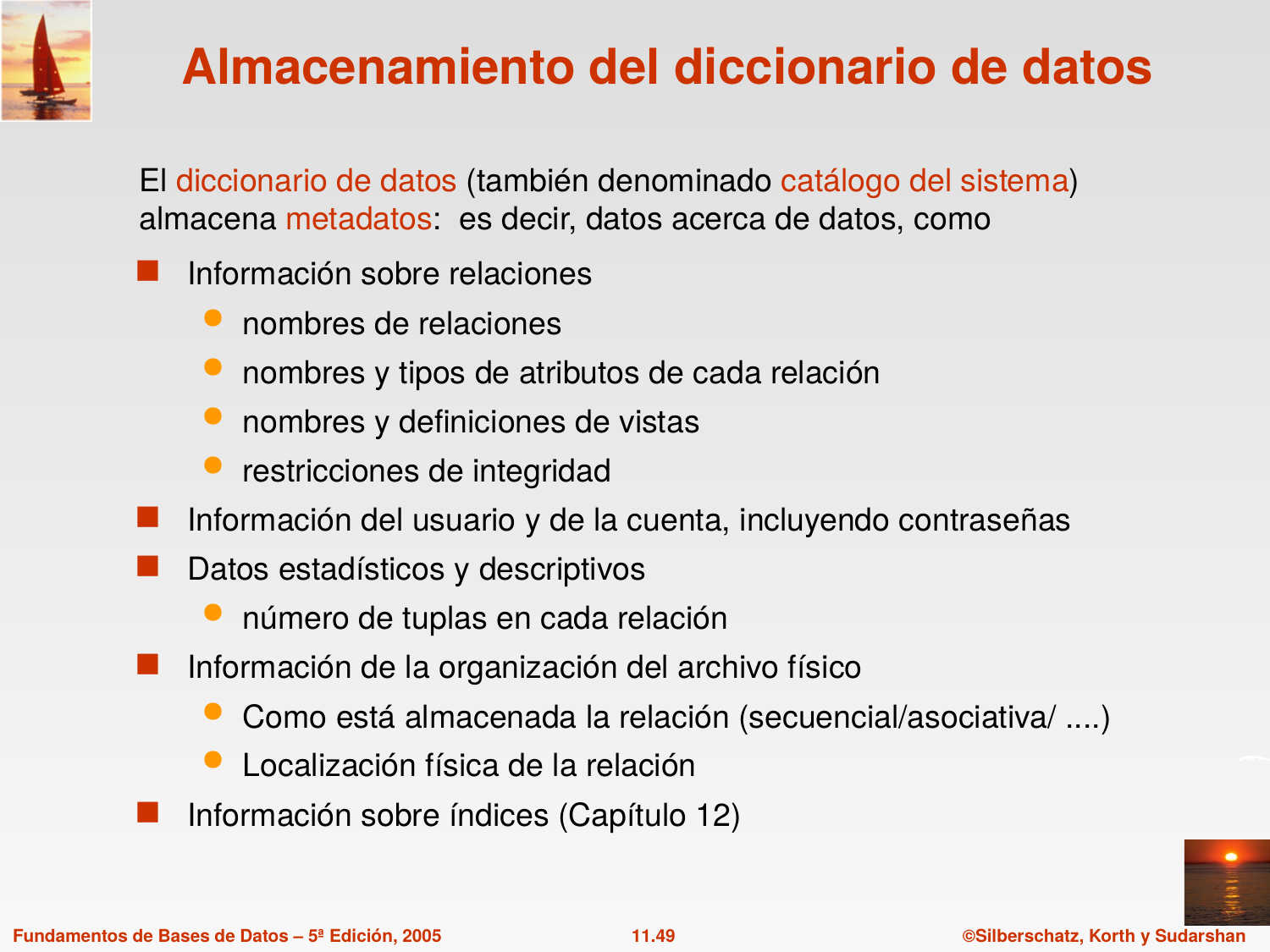

# Almacenamiento del diccionario de datos
El diccionario de datos (también denominado catálogo del sistema) almacena metadatos:  es decir, datos acerca de datos, como
Información sobre relaciones
nombres de relaciones
nombres y tipos de atributos de cada relación
nombres y definiciones de vistas
restricciones de integridad
Información del usuario y de la cuenta, incluyendo contraseñas
Datos estadísticos y descriptivos
número de tuplas en cada relación
Información de la organización del archivo físico
Como está almacenada la relación (secuencial/asociativa/ ....)
Localización física de la relación
Información sobre índices (Capítulo 12)